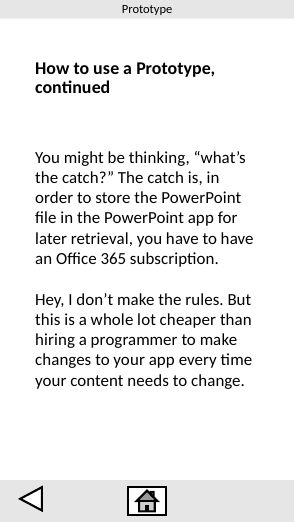

# How to use a Prototype, continued
You might be thinking, “what’s the catch?” The catch is, in order to store the PowerPoint file in the PowerPoint app for later retrieval, you have to have an Office 365 subscription.

Hey, I don’t make the rules. But this is a whole lot cheaper than hiring a programmer to make changes to your app every time your content needs to change.